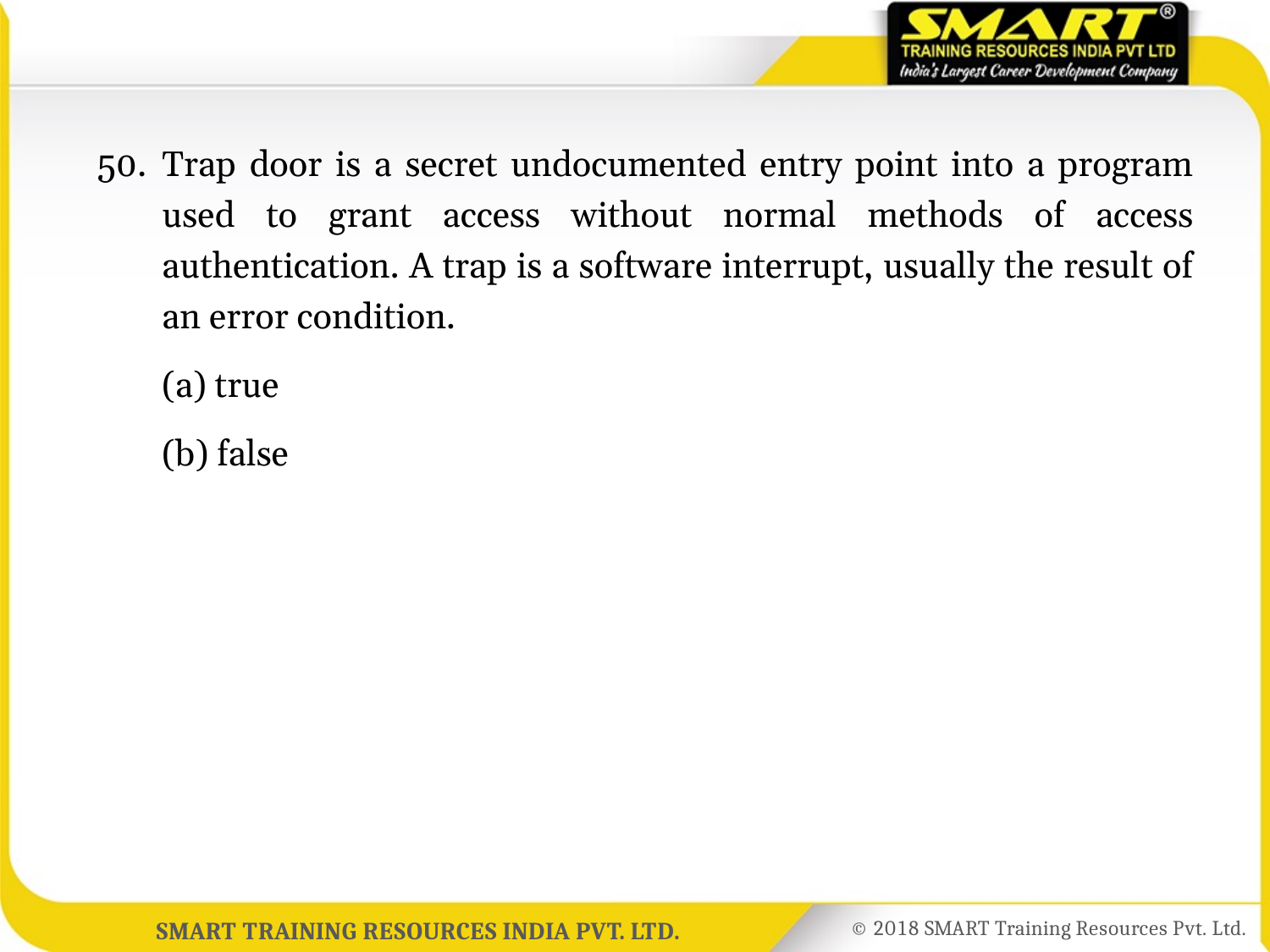

50.	Trap door is a secret undocumented entry point into a program used to grant access without normal methods of access authentication. A trap is a software interrupt, usually the result of an error condition.
	(a) true
	(b) false